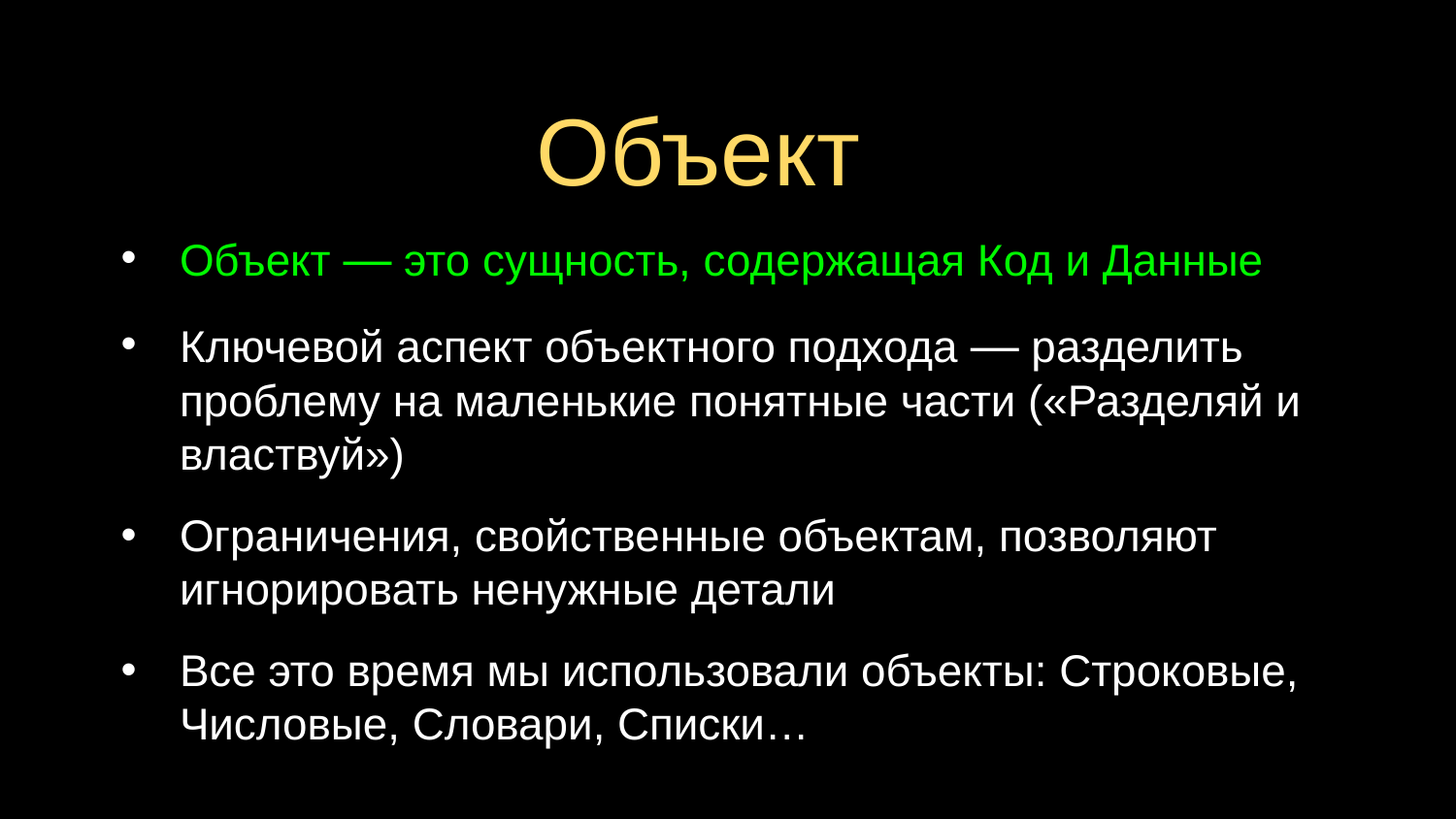

# Объект
Объект — это сущность, содержащая Код и Данные
Ключевой аспект объектного подхода — разделить проблему на маленькие понятные части («Разделяй и властвуй»)
Ограничения, свойственные объектам, позволяют игнорировать ненужные детали
Все это время мы использовали объекты: Строковые,  Числовые, Словари, Списки…